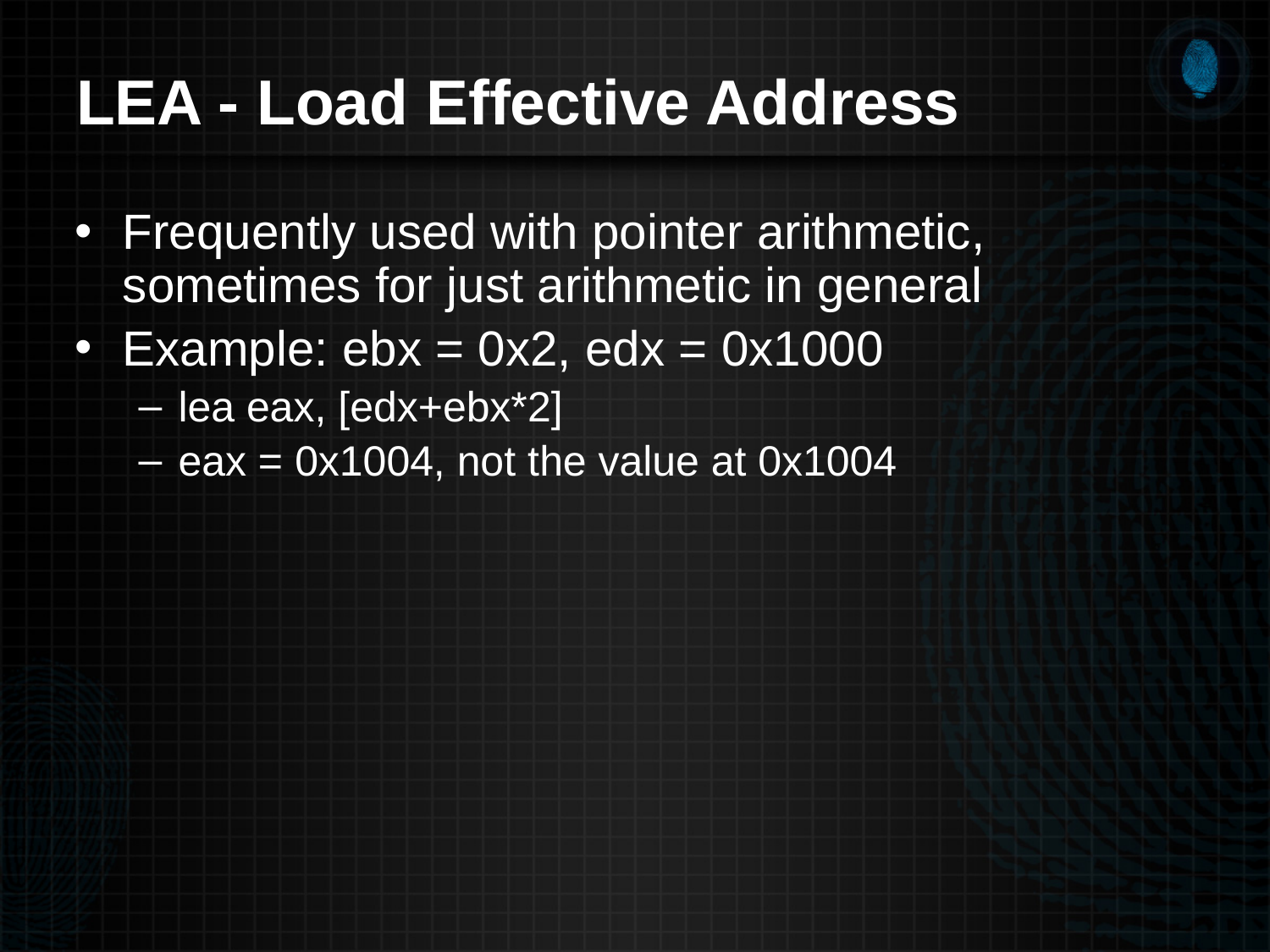

# LEA - Load Effective Address
Frequently used with pointer arithmetic, sometimes for just arithmetic in general
Example: ebx = 0x2, edx = 0x1000
lea eax, [edx+ebx*2]
eax = 0x1004, not the value at 0x1004